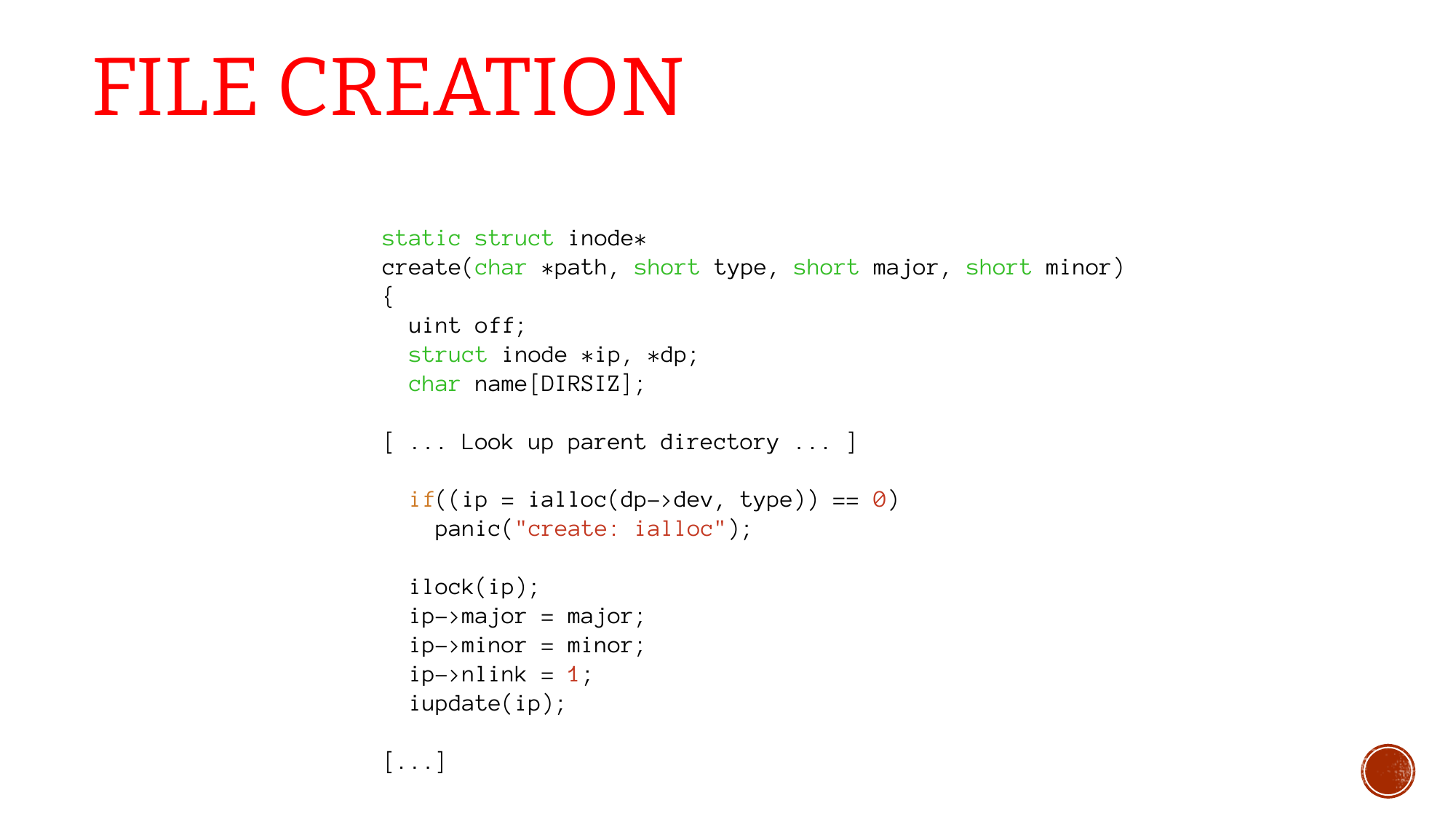

# File Creation

static struct inode*
create(char *path, short type, short major, short minor)
{
  uint off;
  struct inode *ip, *dp;
  char name[DIRSIZ];

[ ... Look up parent directory ... ]

  if((ip = ialloc(dp->dev, type)) == 0)
    panic("create: ialloc");

  ilock(ip);
  ip->major = major;
  ip->minor = minor;
  ip->nlink = 1;
  iupdate(ip);

[...]